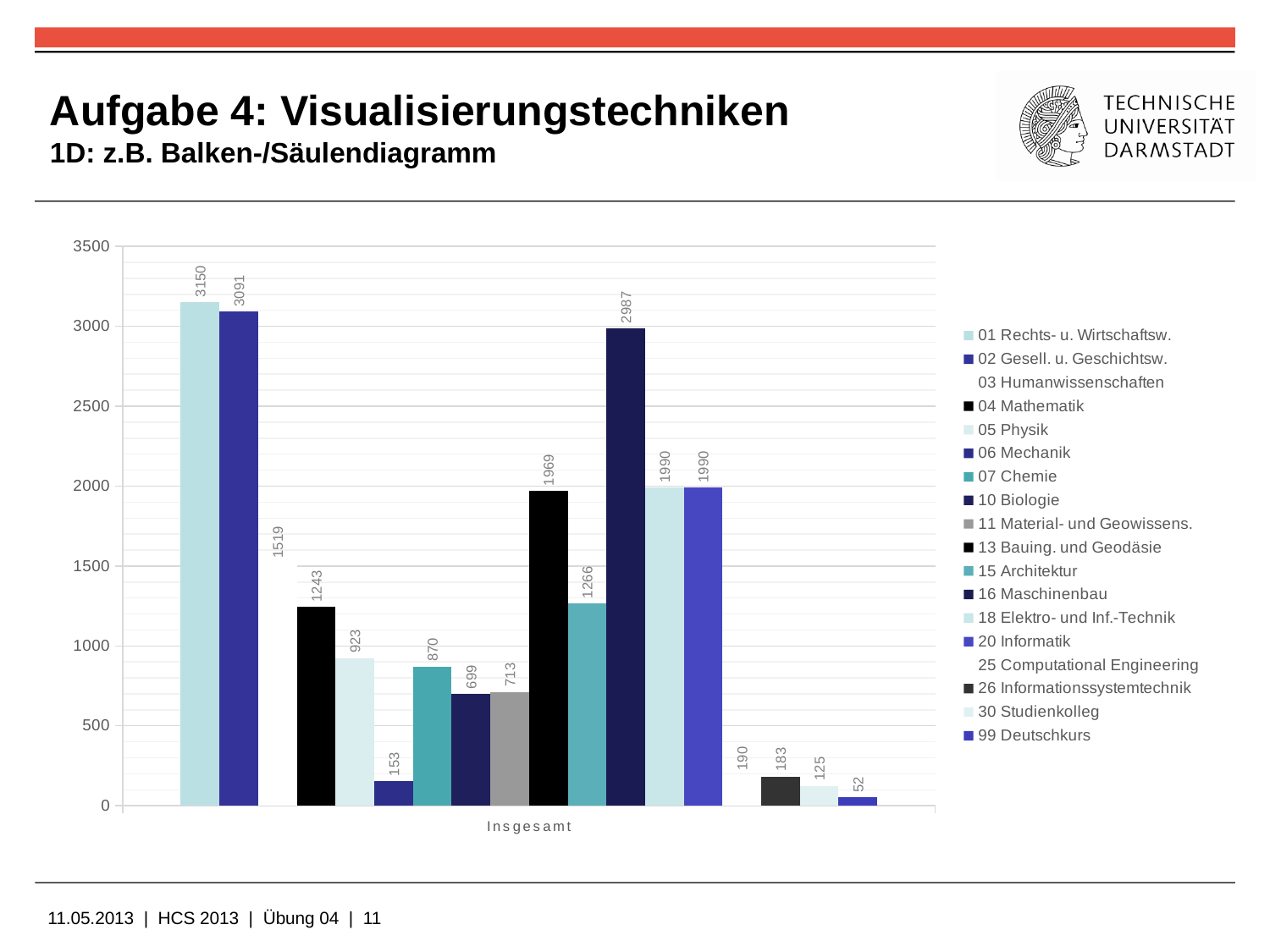

# Aufgabe 4: Visualisierungstechniken 1D: z.B. Balken-/Säulendiagramm

### Chart

| Category | 01 Rechts- u. Wirtschaftsw. | 02 Gesell. u. Geschichtsw. | 03 Humanwissenschaften | 04 Mathematik | 05 Physik | 06 Mechanik | 07 Chemie | 10 Biologie | 11 Material- und Geowissens. | 13 Bauing. und Geodäsie | 15 Architektur | 16 Maschinenbau | 18 Elektro- und Inf.-Technik | 20 Informatik | 25 Computational Engineering | 26 Informationssystemtechnik | 30 Studienkolleg | 99 Deutschkurs |
|---|---|---|---|---|---|---|---|---|---|---|---|---|---|---|---|---|---|---|
| Insgesamt | 3150.0 | 3091.0 | 1519.0 | 1243.0 | 923.0 | 153.0 | 870.0 | 699.0 | 713.0 | 1969.0 | 1266.0 | 2987.0 | 1990.0 | 1990.0 | 190.0 | 183.0 | 125.0 | 52.0 |